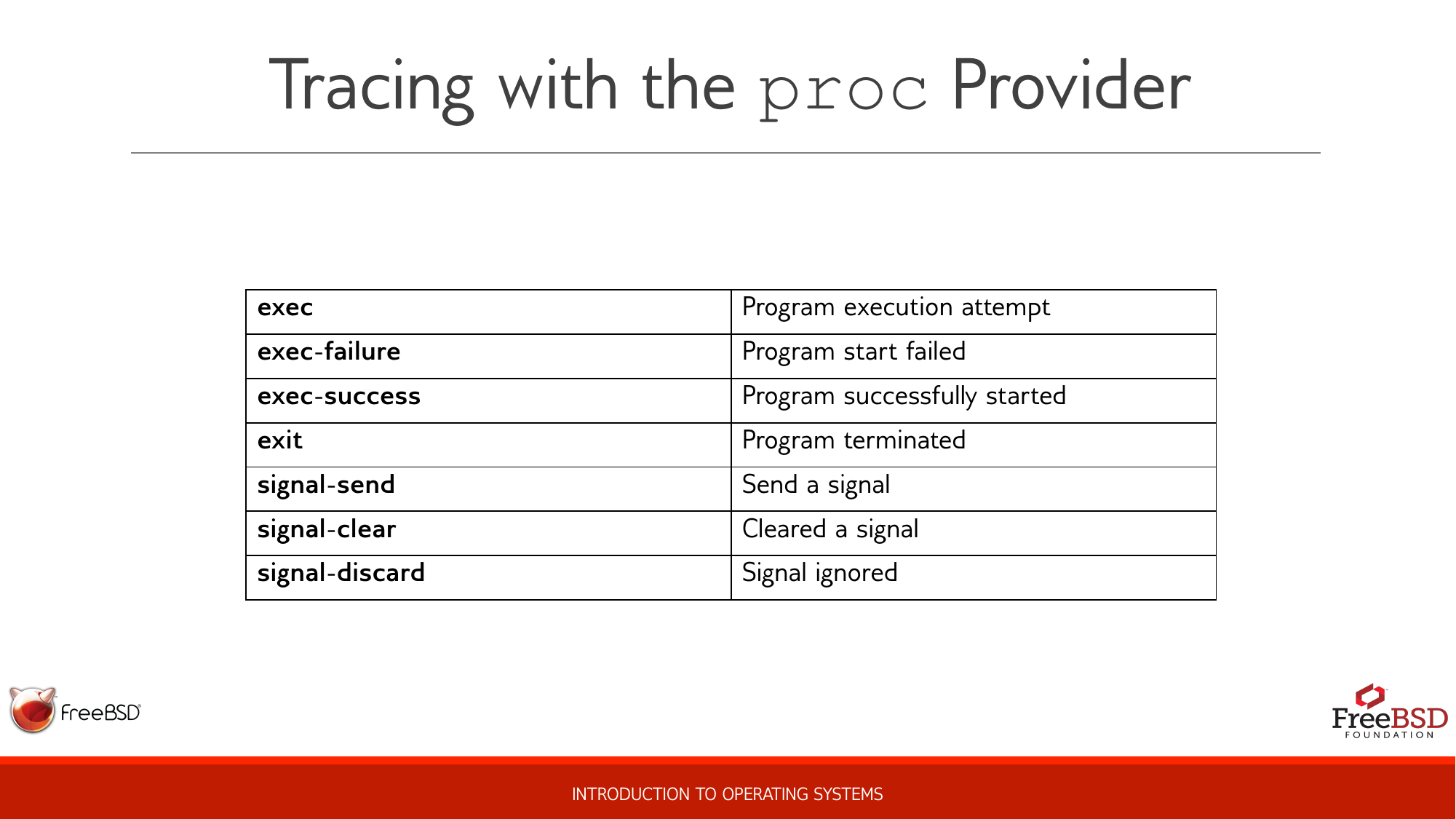

# Tracing with the proc Provider

| exec | Program execution attempt |
| --- | --- |
| exec-failure | Program start failed |
| exec-success | Program successfully started |
| exit | Program terminated |
| signal-send | Send a signal |
| signal-clear | Cleared a signal |
| signal-discard | Signal ignored |
Introduction to Operating Systems